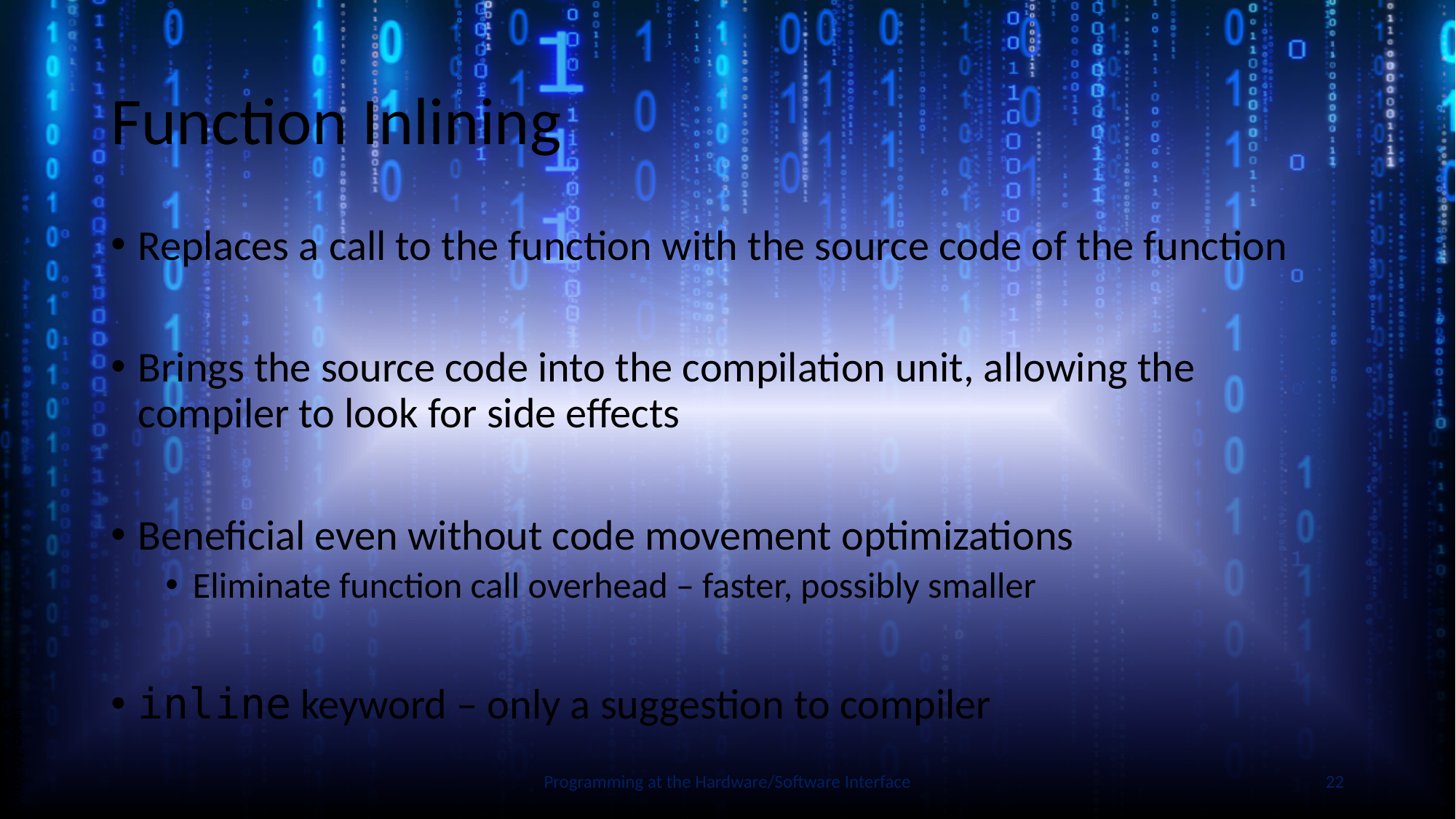

# Function Inlining
Replaces a call to the function with the source code of the function

Brings the source code into the compilation unit, allowing the compiler to look for side effects

Beneficial even without code movement optimizations
Eliminate function call overhead – faster, possibly smaller

inline keyword – only a suggestion to compiler
Slide by Bohn
Programming at the Hardware/Software Interface
22